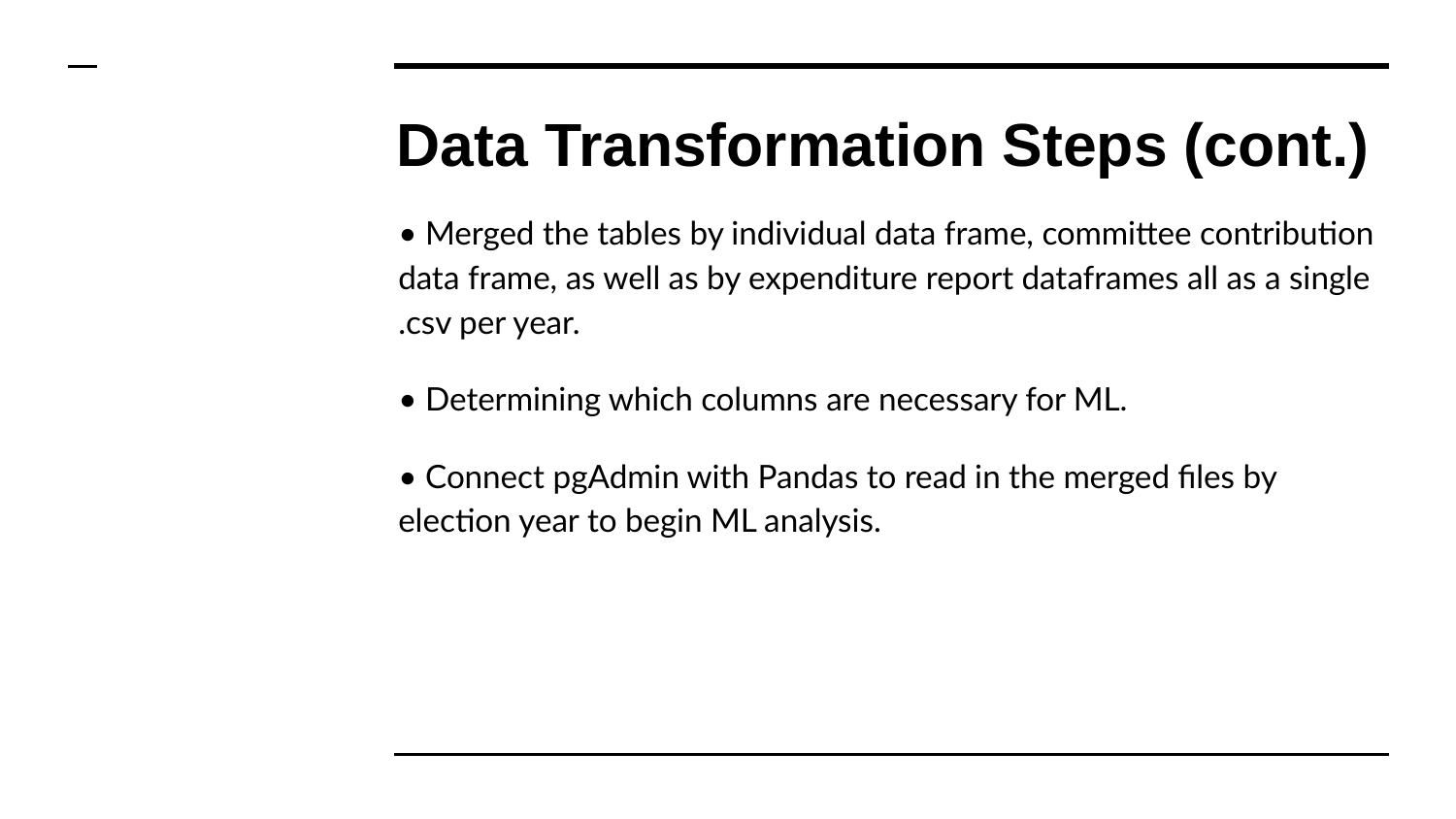

# Data Transformation Steps (cont.)
• Merged the tables by individual data frame, committee contribution data frame, as well as by expenditure report dataframes all as a single .csv per year.
• Determining which columns are necessary for ML.
• Connect pgAdmin with Pandas to read in the merged files by election year to begin ML analysis.